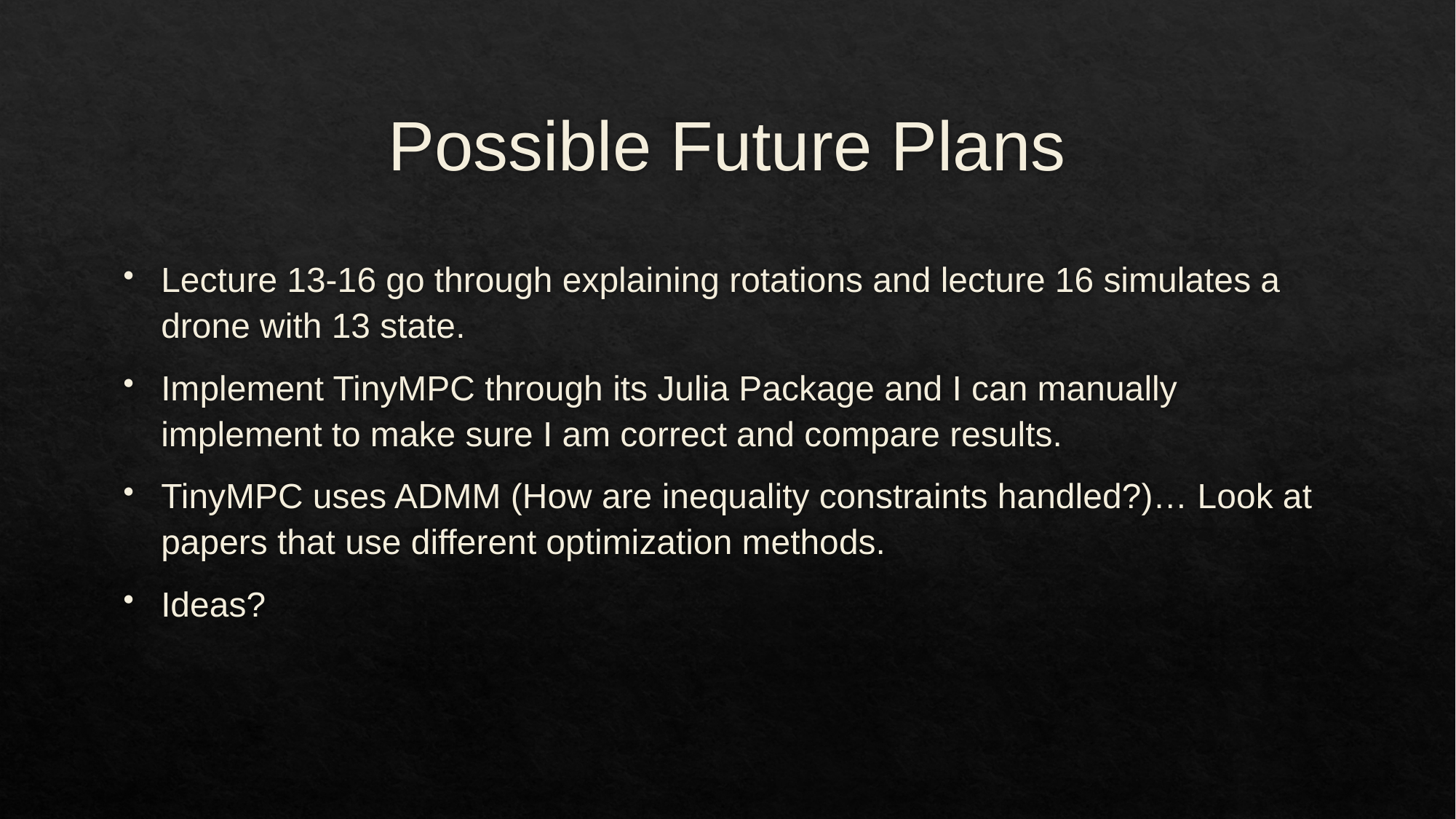

# Possible Future Plans
Lecture 13-16 go through explaining rotations and lecture 16 simulates a drone with 13 state.
Implement TinyMPC through its Julia Package and I can manually implement to make sure I am correct and compare results.
TinyMPC uses ADMM (How are inequality constraints handled?)… Look at papers that use different optimization methods.
Ideas?